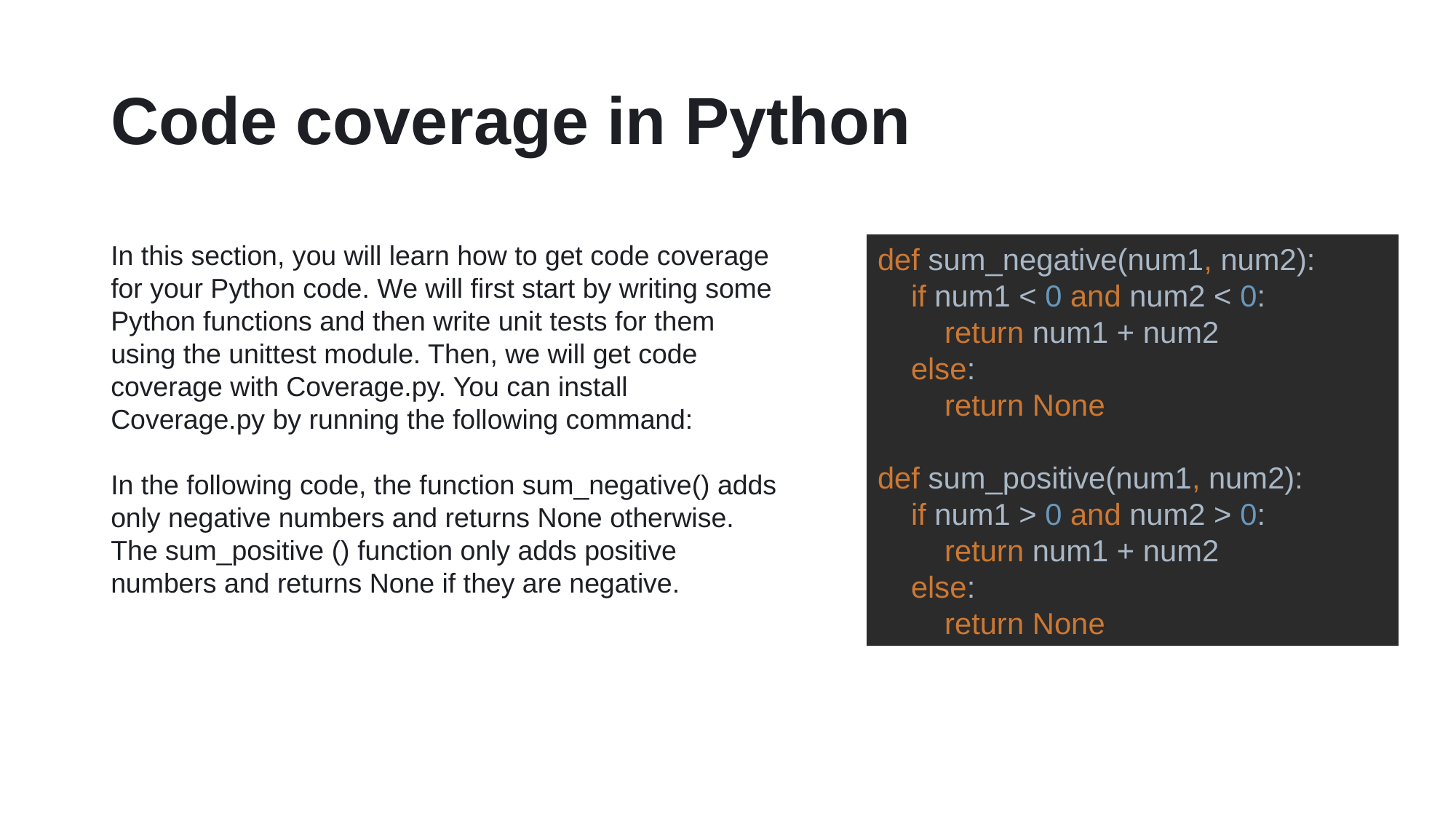

# Code coverage in Python
In this section, you will learn how to get code coverage for your Python code. We will first start by writing some Python functions and then write unit tests for them using the unittest module. Then, we will get code coverage with Coverage.py. You can install Coverage.py by running the following command:

In the following code, the function sum_negative() adds only negative numbers and returns None otherwise. The sum_positive () function only adds positive numbers and returns None if they are negative.
def sum_negative(num1, num2):
    if num1 < 0 and num2 < 0:
        return num1 + num2
    else:
        return None
def sum_positive(num1, num2):
    if num1 > 0 and num2 > 0:
        return num1 + num2
    else:
        return None